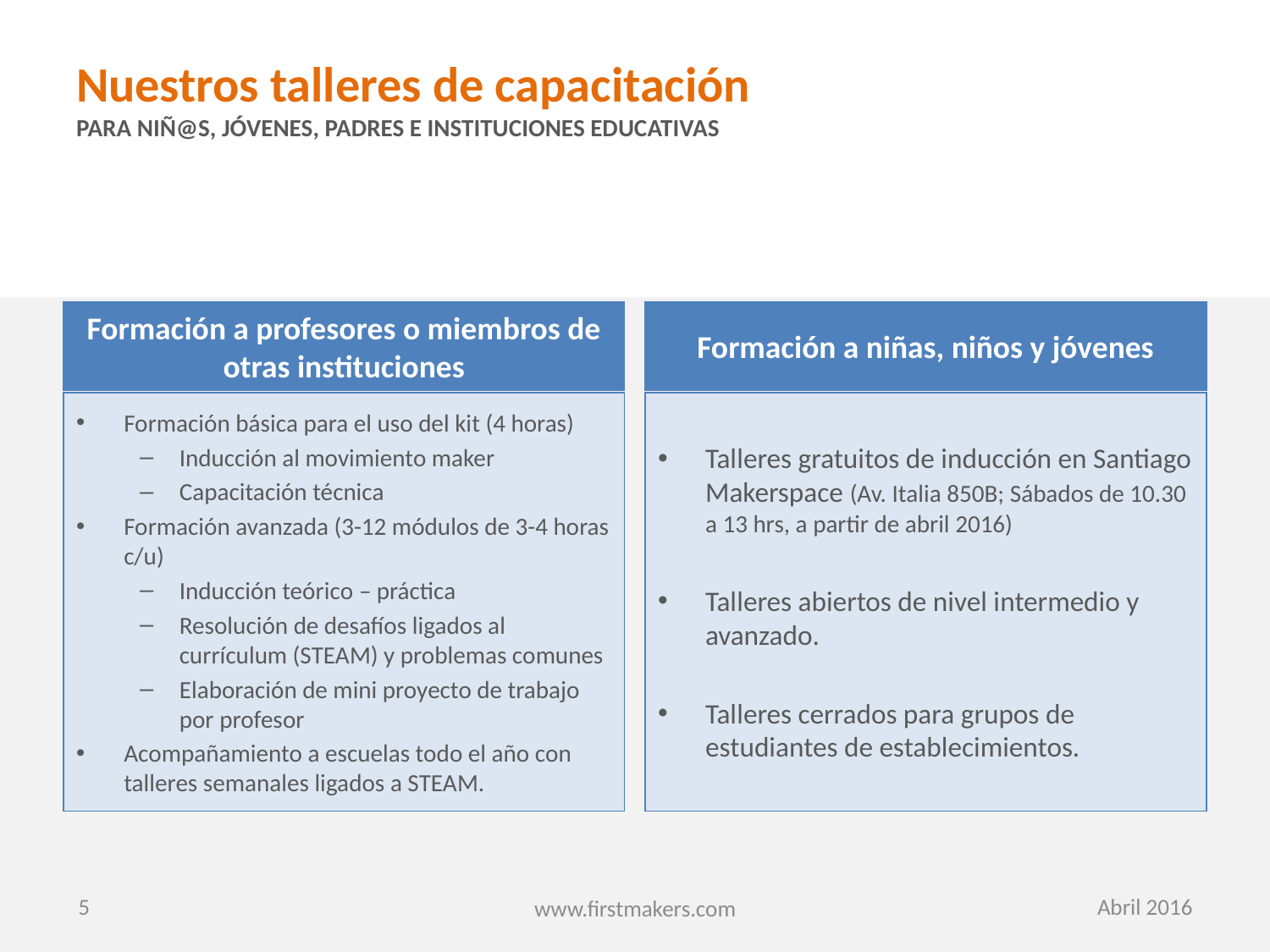

# Nuestros talleres de capacitación PARA NIÑ@S, JÓVENES, PADRES E INSTITUCIONES EDUCATIVAS
Formación a profesores o miembros de otras instituciones
Formación a niñas, niños y jóvenes
Formación básica para el uso del kit (4 horas)
Inducción al movimiento maker
Capacitación técnica
Formación avanzada (3-12 módulos de 3-4 horas c/u)
Inducción teórico – práctica
Resolución de desafíos ligados al currículum (STEAM) y problemas comunes
Elaboración de mini proyecto de trabajo por profesor
Acompañamiento a escuelas todo el año con talleres semanales ligados a STEAM.
Talleres gratuitos de inducción en Santiago Makerspace (Av. Italia 850B; Sábados de 10.30 a 13 hrs, a partir de abril 2016)

Talleres abiertos de nivel intermedio y avanzado.

Talleres cerrados para grupos de estudiantes de establecimientos.
5
Abril 2016
www.firstmakers.com